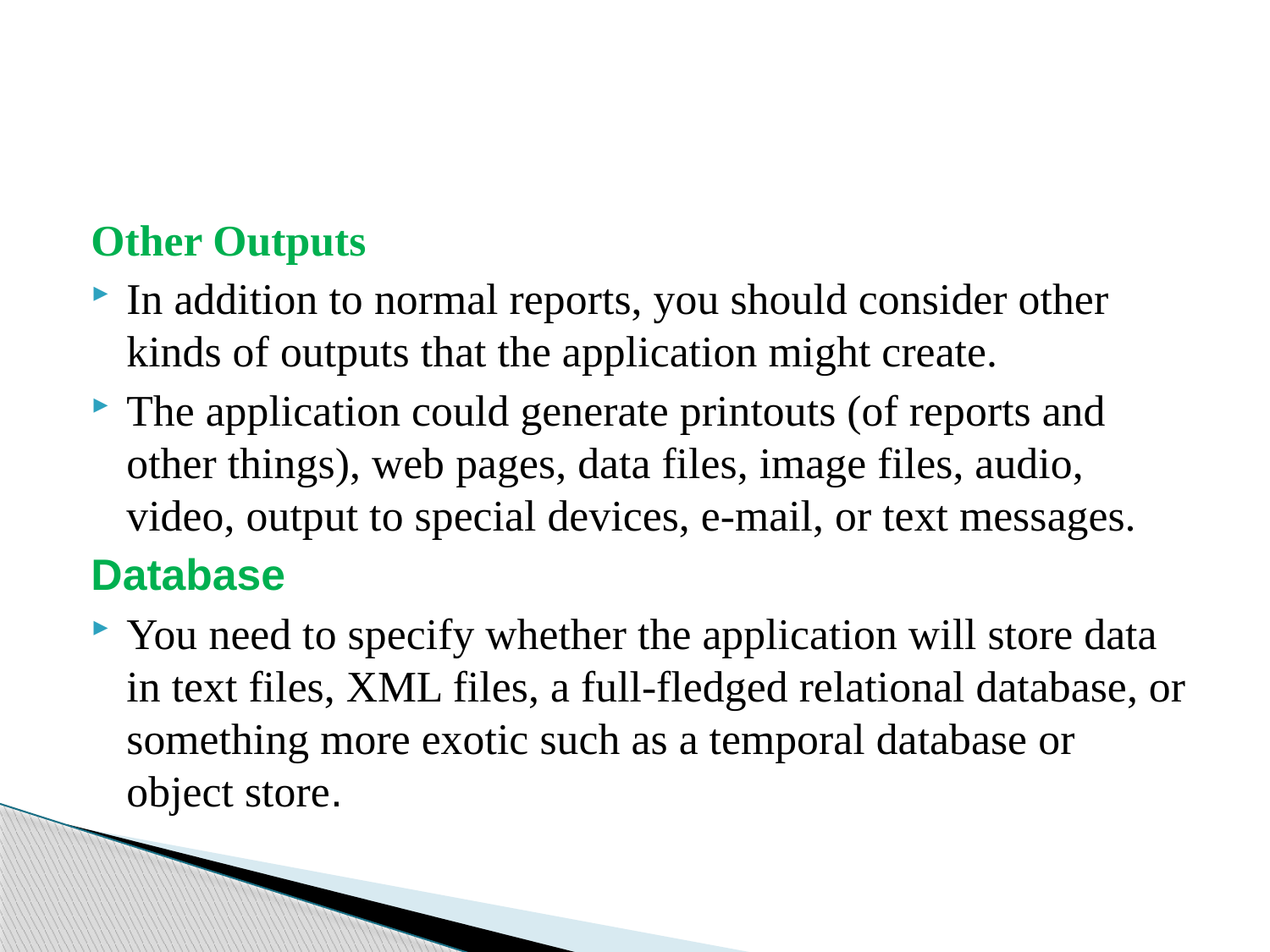

#
Other Outputs
In addition to normal reports, you should consider other kinds of outputs that the application might create.
The application could generate printouts (of reports and other things), web pages, data files, image files, audio, video, output to special devices, e‐mail, or text messages.
Database
You need to specify whether the application will store data in text files, XML files, a full‐fledged relational database, or something more exotic such as a temporal database or object store.